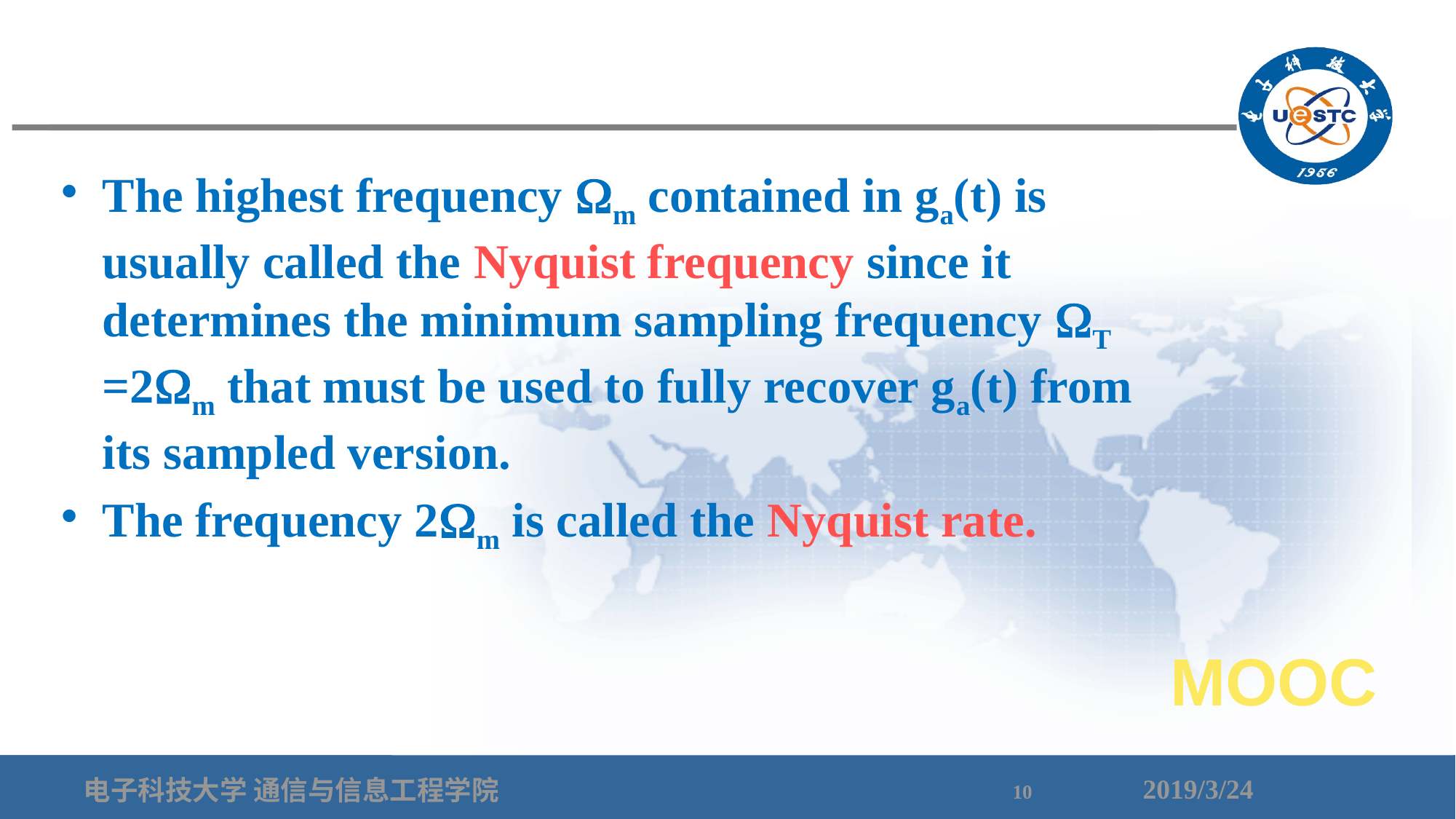

The highest frequency Ωm contained in ga(t) is usually called the Nyquist frequency since it determines the minimum sampling frequency ΩT =2Ωm that must be used to fully recover ga(t) from its sampled version.
The frequency 2Ωm is called the Nyquist rate.
MOOC